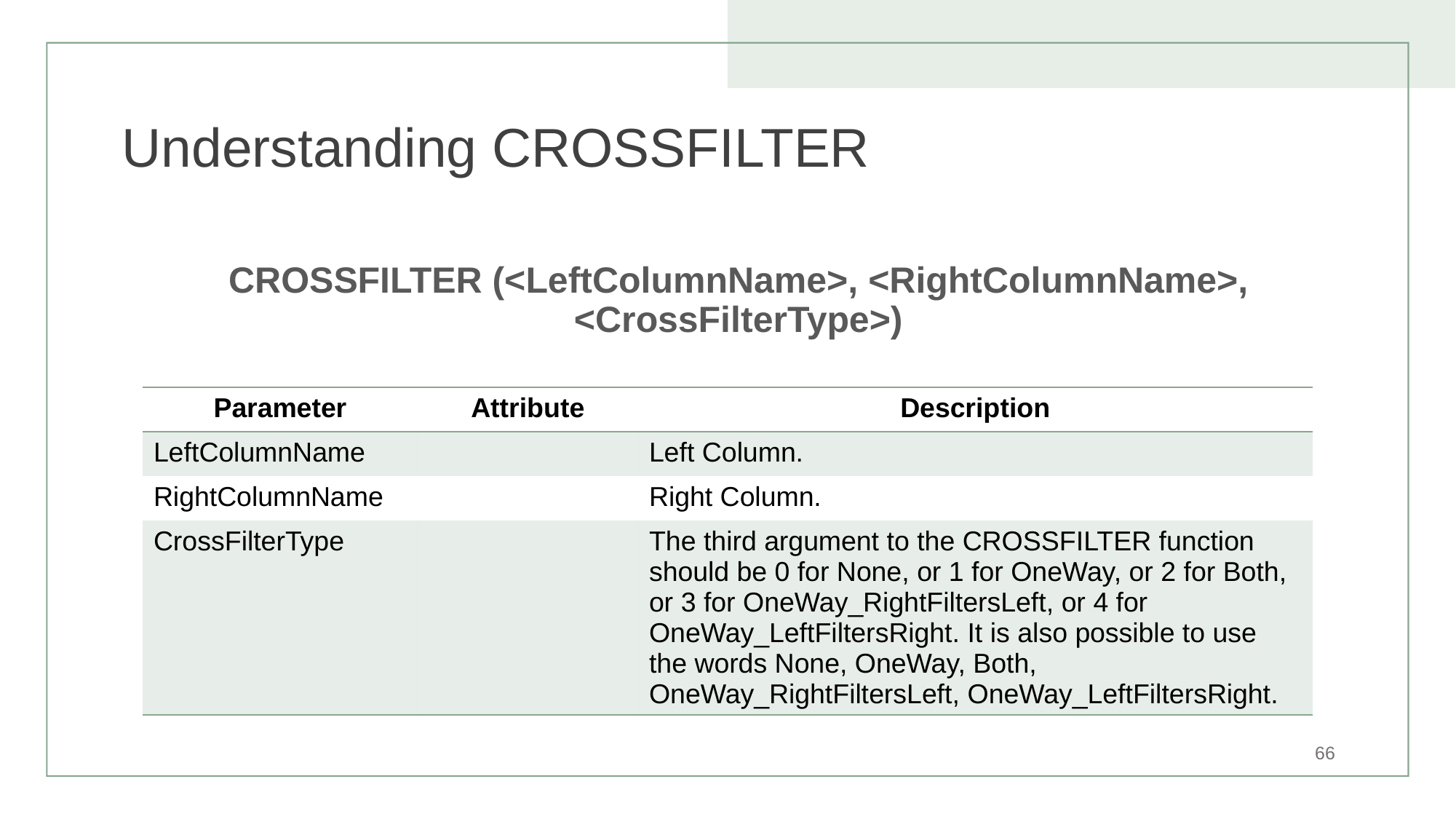

# Understanding CROSSFILTER
CROSSFILTER (<LeftColumnName>, <RightColumnName>, <CrossFilterType>)
| Parameter | Attribute | Description |
| --- | --- | --- |
| LeftColumnName |  | Left Column. |
| RightColumnName |  | Right Column. |
| CrossFilterType |  | The third argument to the CROSSFILTER function should be 0 for None, or 1 for OneWay, or 2 for Both, or 3 for OneWay\_RightFiltersLeft, or 4 for OneWay\_LeftFiltersRight. It is also possible to use the words None, OneWay, Both, OneWay\_RightFiltersLeft, OneWay\_LeftFiltersRight. |
66